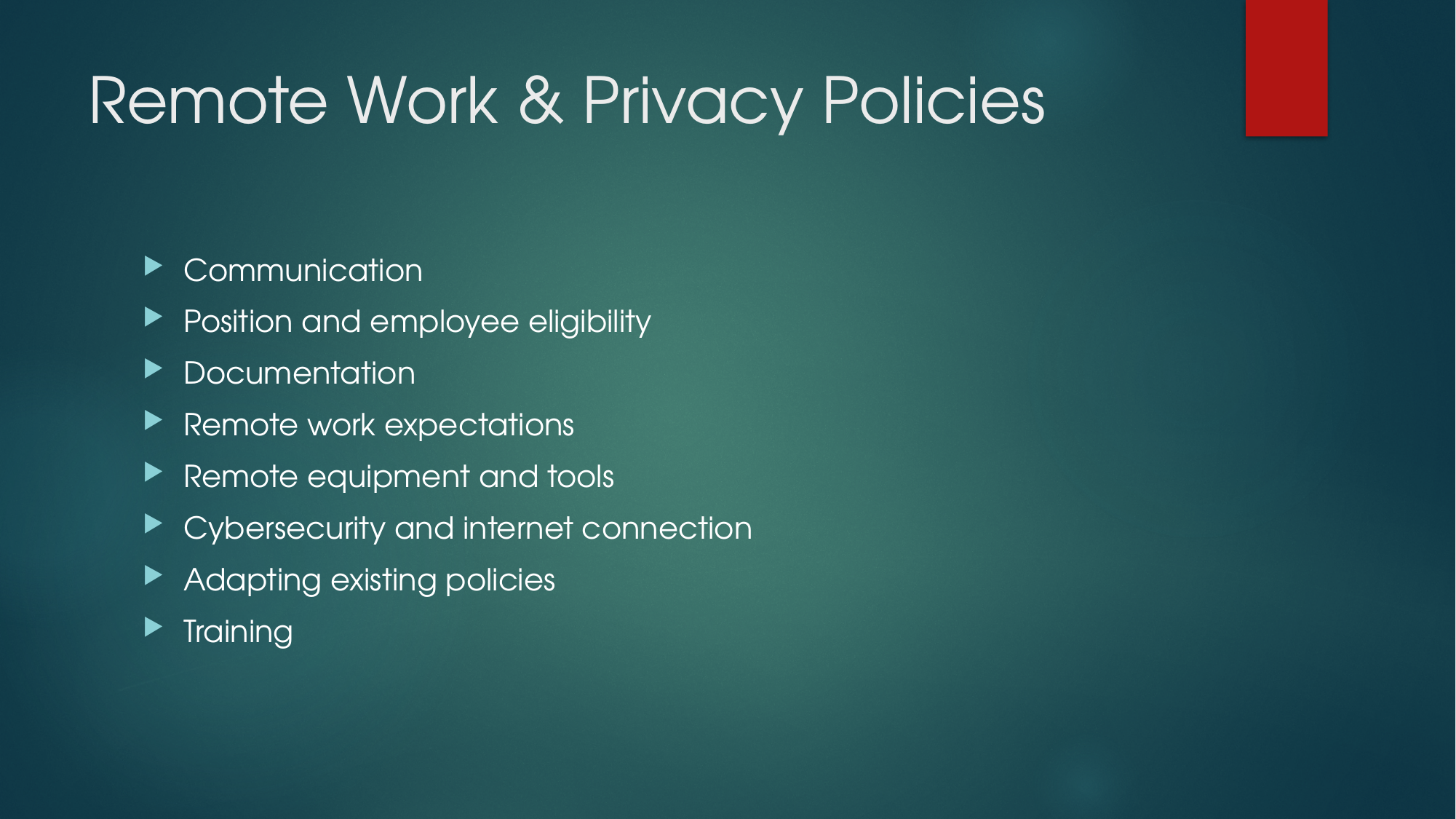

# Remote Work & Privacy Policies
Communication
Position and employee eligibility
Documentation
Remote work expectations
Remote equipment and tools
Cybersecurity and internet connection
Adapting existing policies
Training